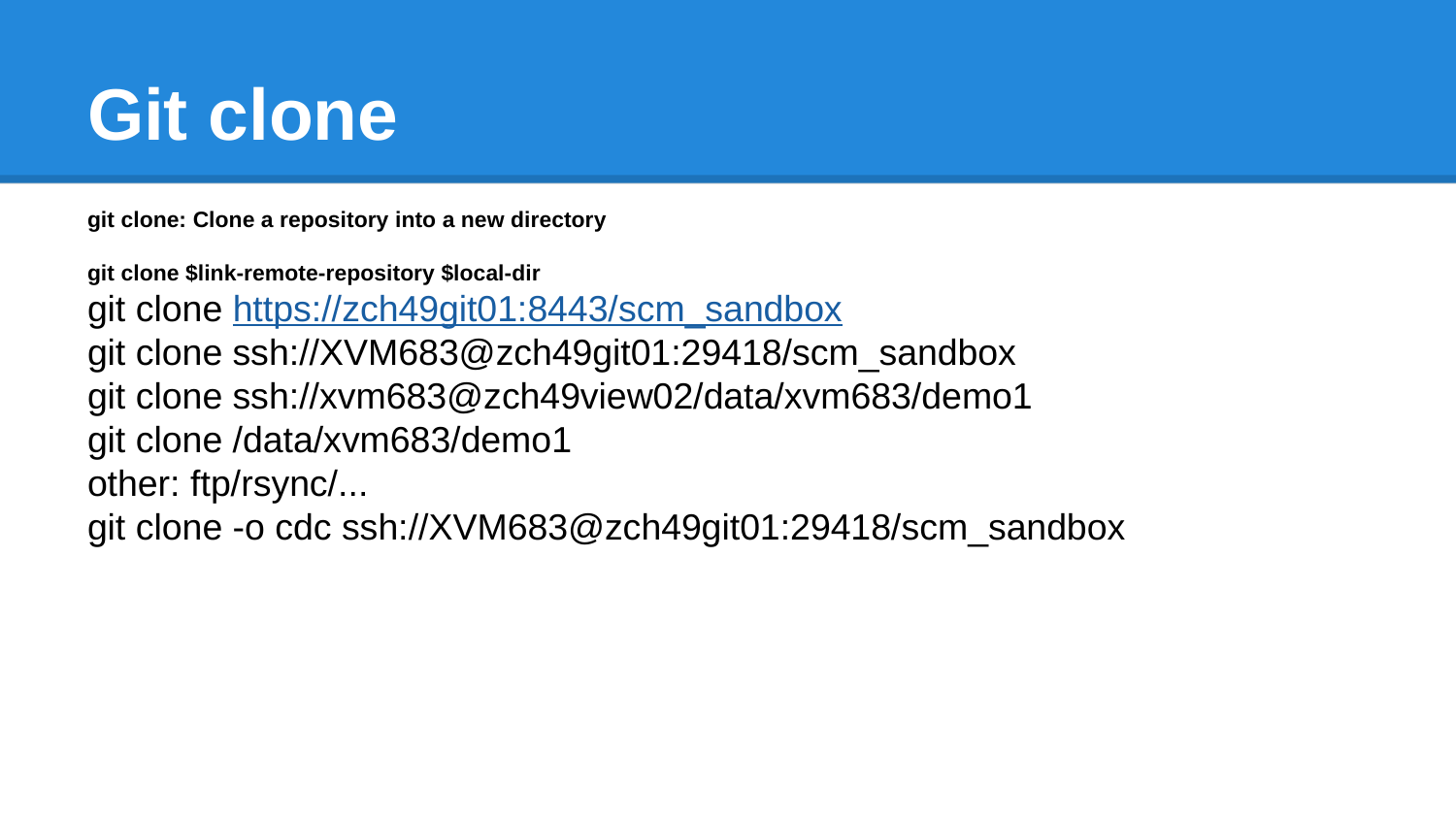

# Git clone
git clone: Clone a repository into a new directory

git clone $link-remote-repository $local-dir
git clone https://zch49git01:8443/scm_sandbox
git clone ssh://XVM683@zch49git01:29418/scm_sandbox
git clone ssh://xvm683@zch49view02/data/xvm683/demo1
git clone /data/xvm683/demo1
other: ftp/rsync/...
git clone -o cdc ssh://XVM683@zch49git01:29418/scm_sandbox